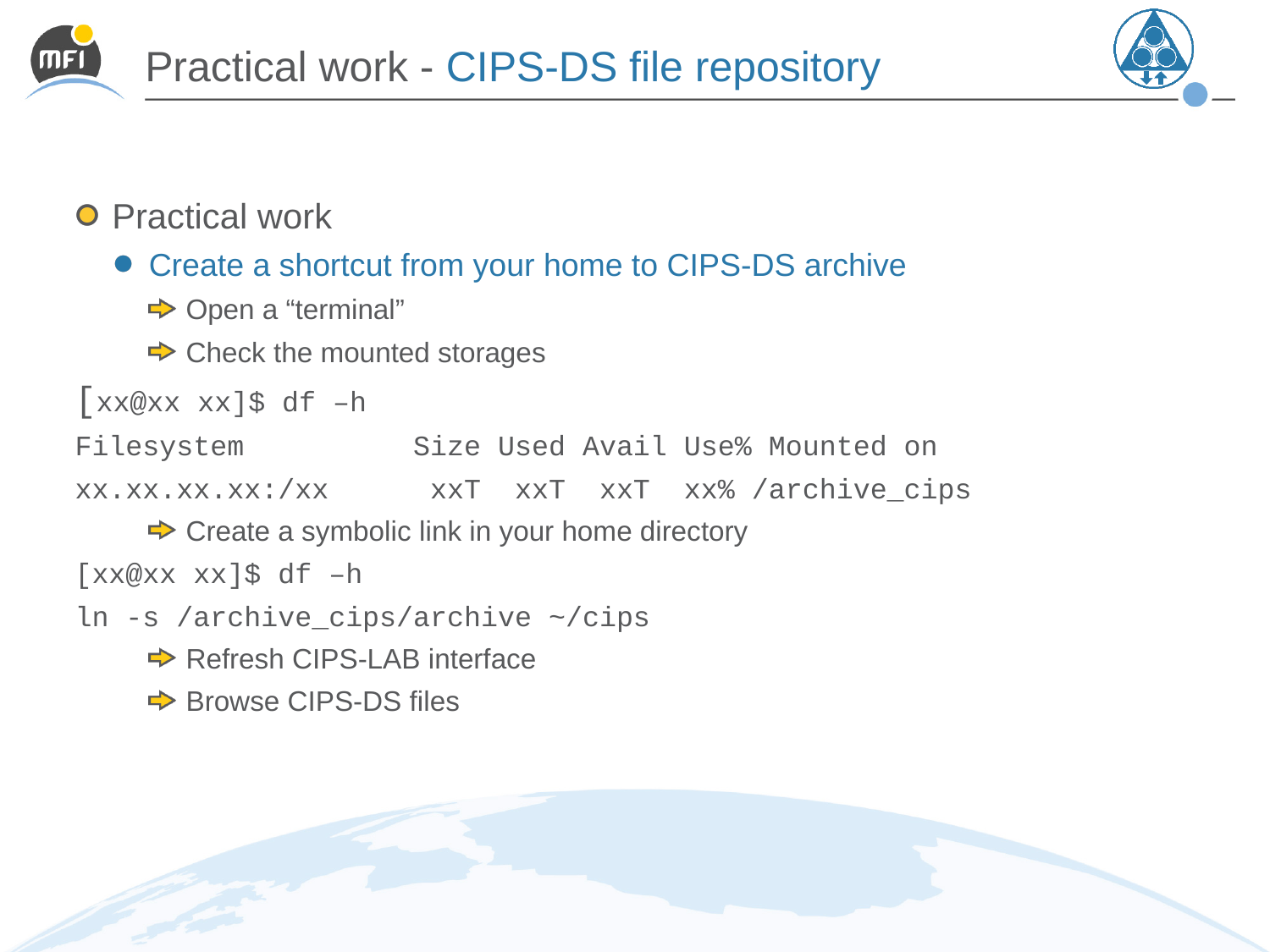

# Practical work - CIPS-DS file repository

Practical work
Create a shortcut from your home to CIPS-DS archive
Open a “terminal”
Check the mounted storages
[xx@xx xx]$ df –h
Filesystem          Size Used Avail Use% Mounted on
xx.xx.xx.xx:/xx      xxT  xxT  xxT  xx% /archive_cips
Create a symbolic link in your home directory
[xx@xx xx]$ df –h
ln -s /archive_cips/archive ~/cips
Refresh CIPS-LAB interface
Browse CIPS-DS files